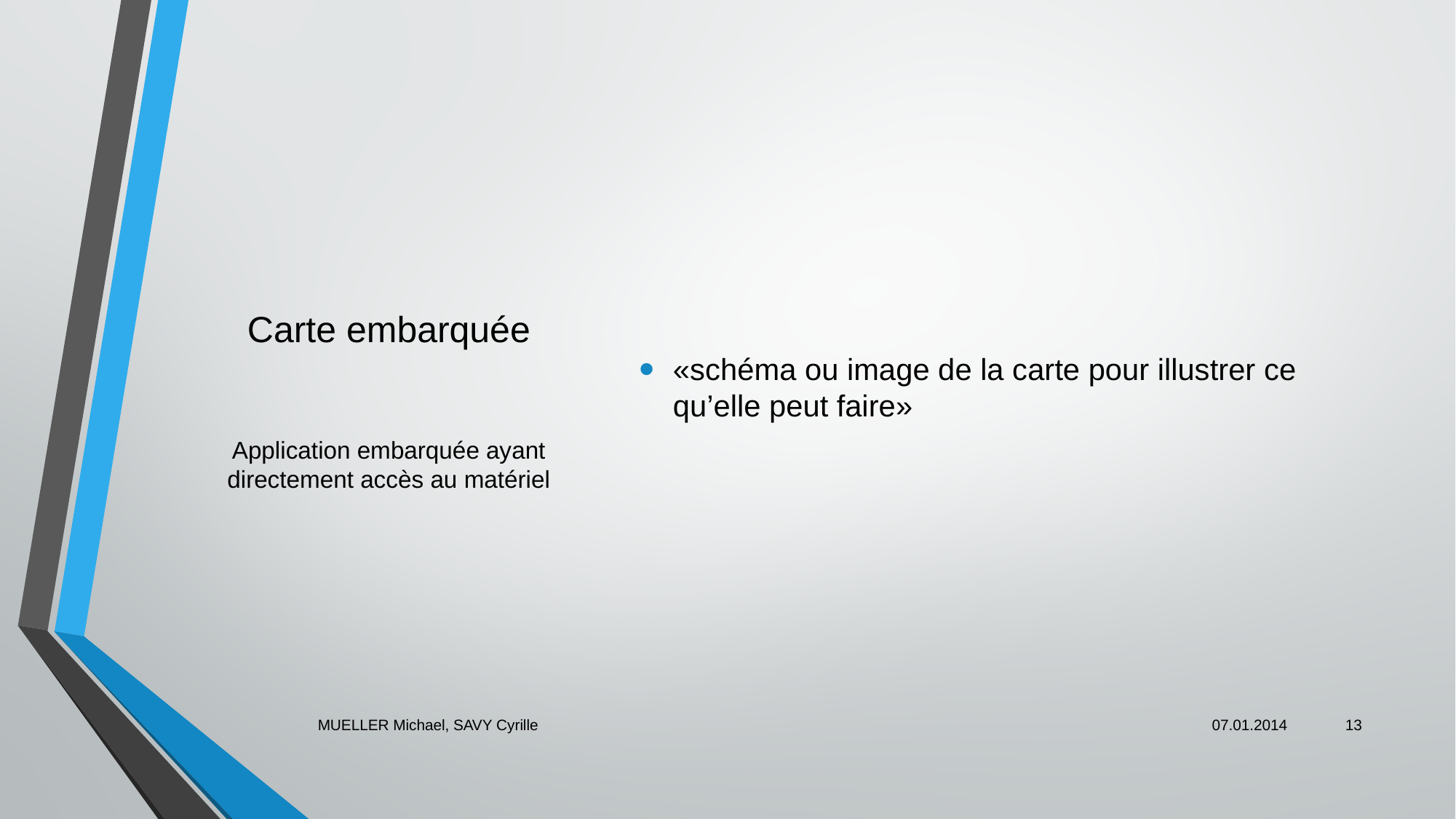

«schéma ou image de la carte pour illustrer ce qu’elle peut faire»
# Carte embarquée
Application embarquée ayant directement accès au matériel
MUELLER Michael, SAVY Cyrille
07.01.2014
13